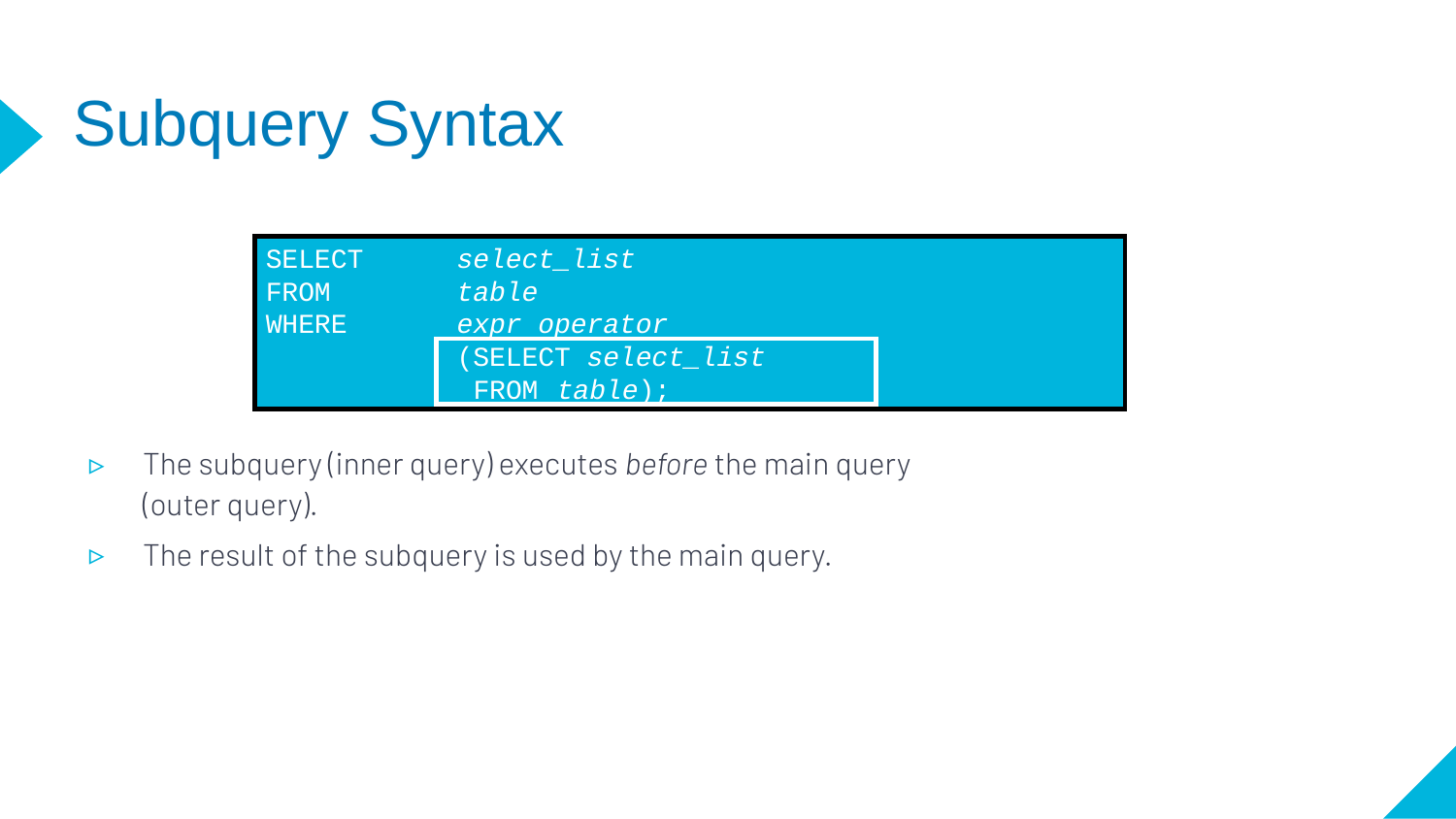

# Subquery Syntax
SELECT	select_list
FROM	table
WHERE	expr operator
	(SELECT select_list
	 FROM	table);

The subquery (inner query) executes before the main query (outer query).
The result of the subquery is used by the main query.